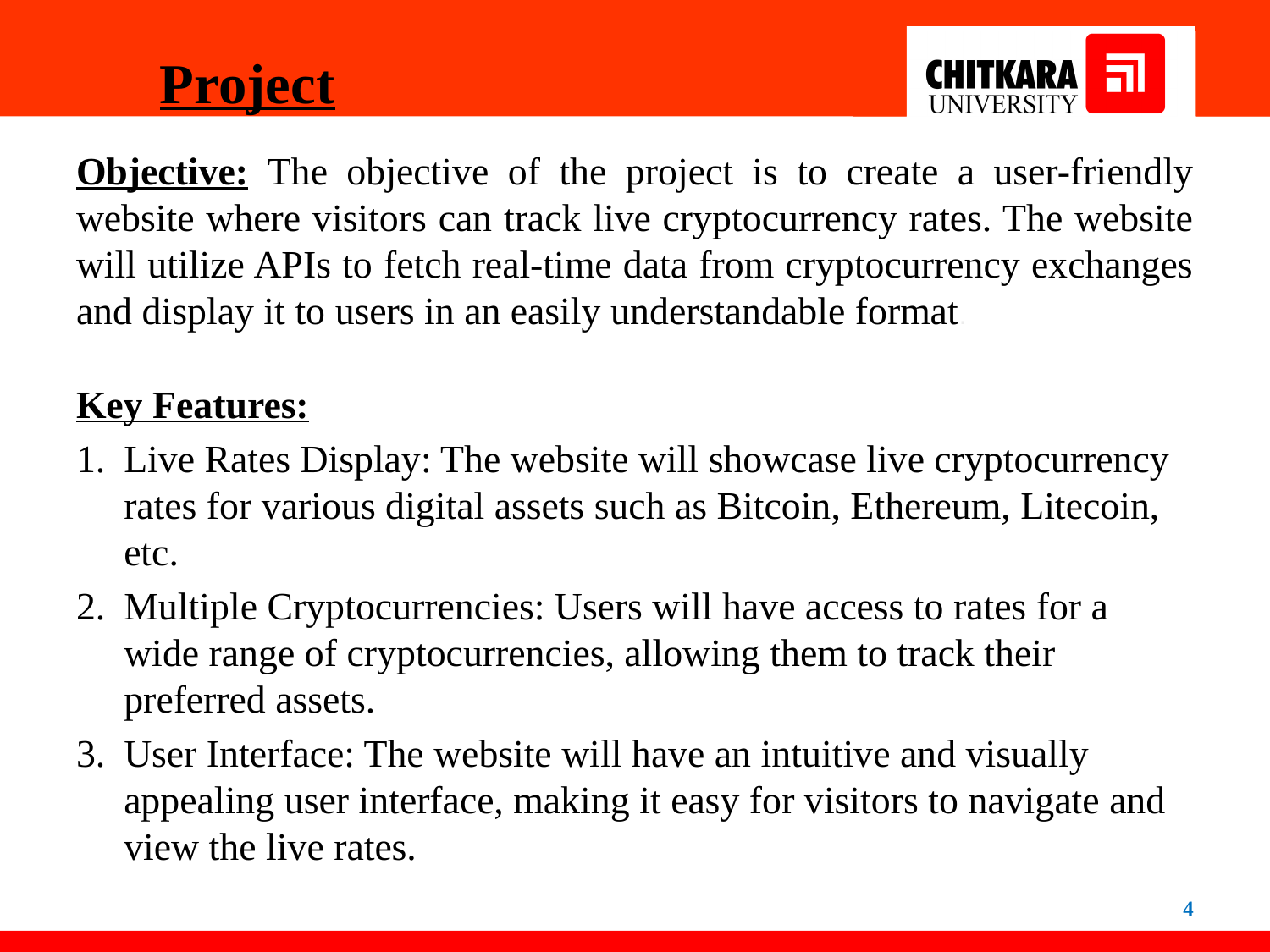

# Project
Objective: The objective of the project is to create a user-friendly website where visitors can track live cryptocurrency rates. The website will utilize APIs to fetch real-time data from cryptocurrency exchanges and display it to users in an easily understandable format.

Key Features:
Live Rates Display: The website will showcase live cryptocurrency rates for various digital assets such as Bitcoin, Ethereum, Litecoin, etc.
Multiple Cryptocurrencies: Users will have access to rates for a wide range of cryptocurrencies, allowing them to track their preferred assets.
User Interface: The website will have an intuitive and visually appealing user interface, making it easy for visitors to navigate and view the live rates.

4